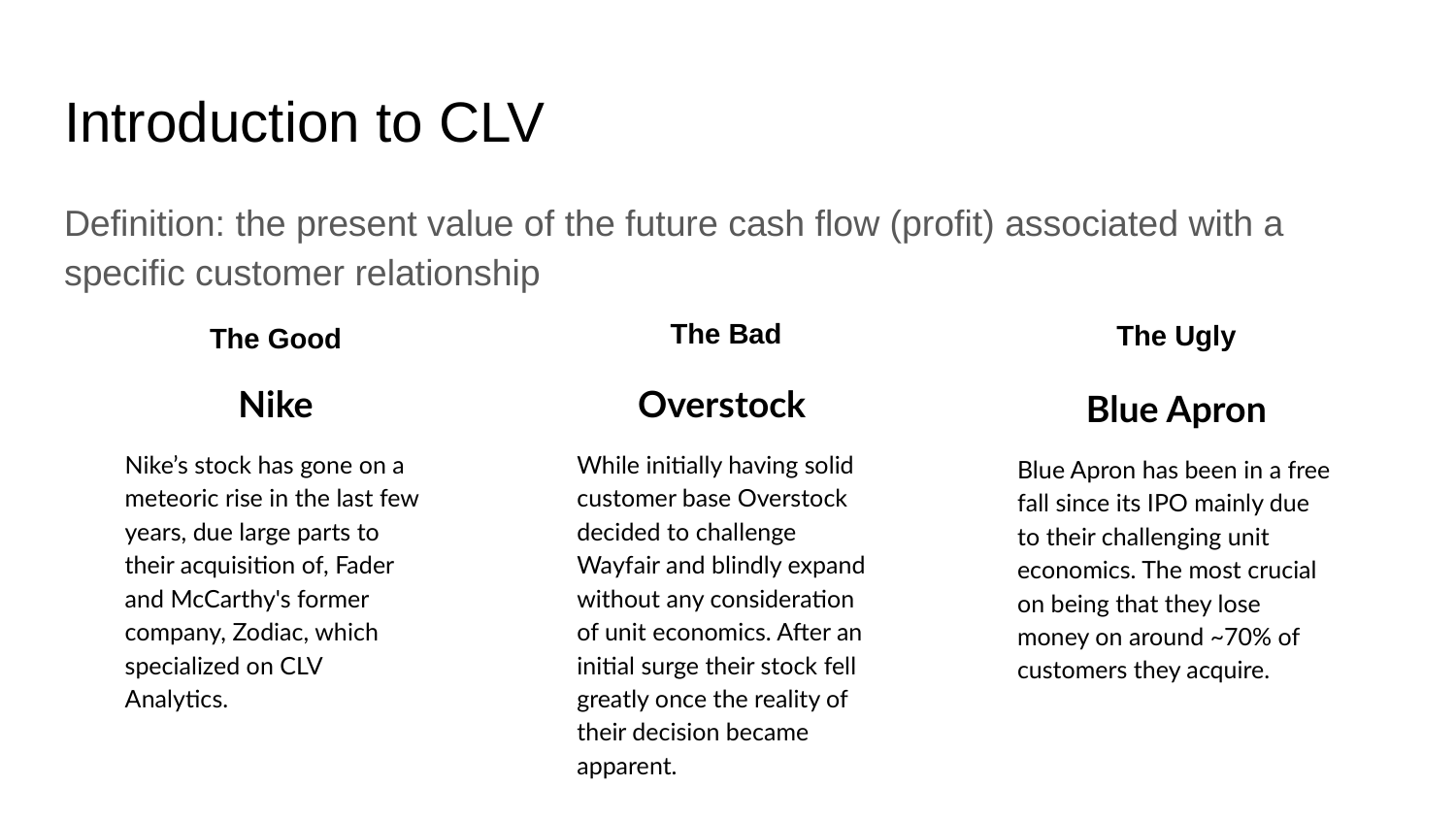

# Introduction to CLV

Definition: the present value of the future cash flow (profit) associated with a specific customer relationship

The Bad
The Ugly
The Good
Nike
Nike’s stock has gone on a meteoric rise in the last few years, due large parts to their acquisition of, Fader and McCarthy's former company, Zodiac, which specialized on CLV Analytics.
Overstock
While initially having solid customer base Overstock decided to challenge Wayfair and blindly expand without any consideration of unit economics. After an initial surge their stock fell greatly once the reality of their decision became apparent.

Blue Apron
Blue Apron has been in a free fall since its IPO mainly due to their challenging unit economics. The most crucial on being that they lose money on around ~70% of customers they acquire.